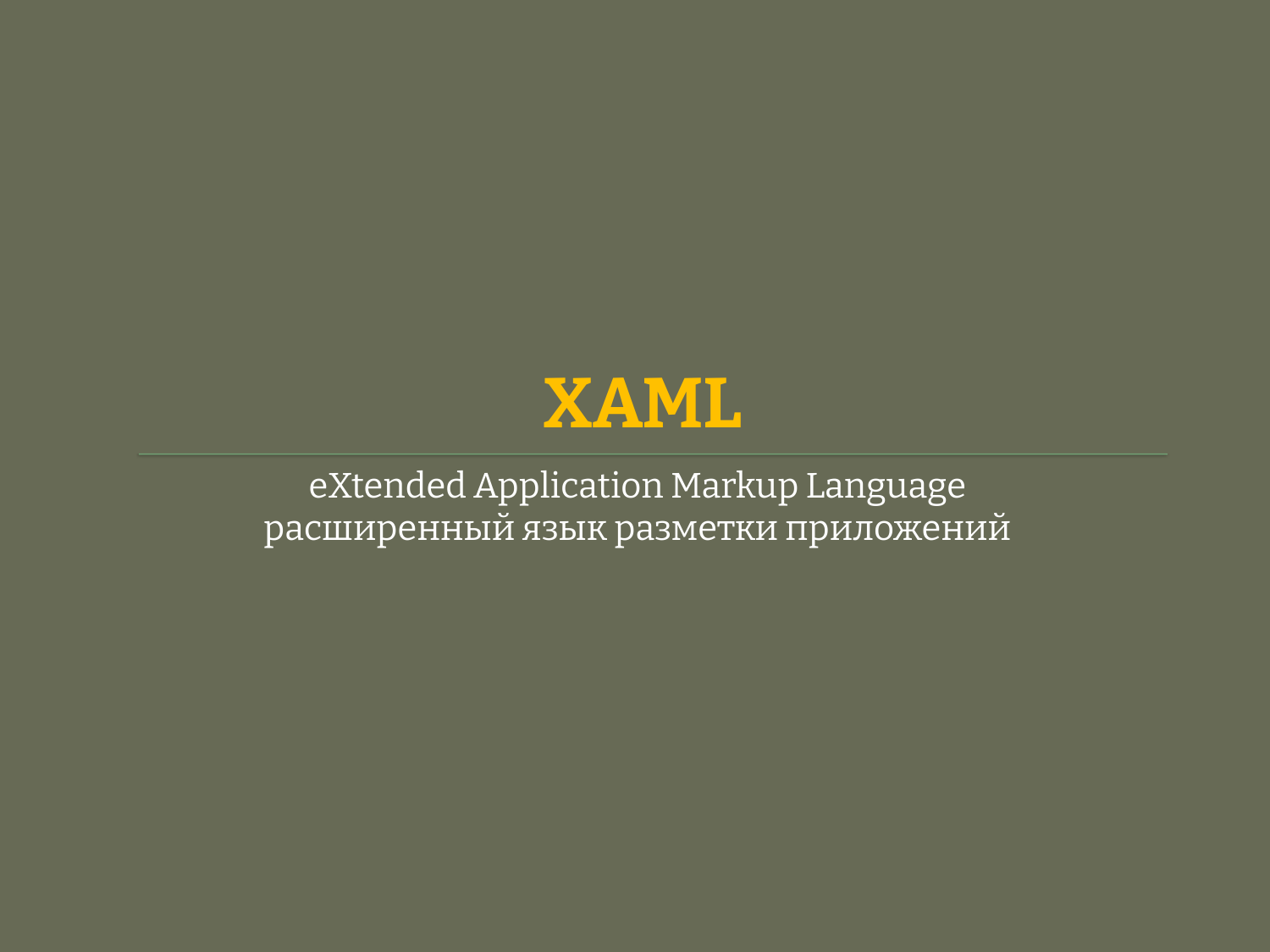

# XAML
eXtended Application Markup Language
расширенный язык разметки приложений